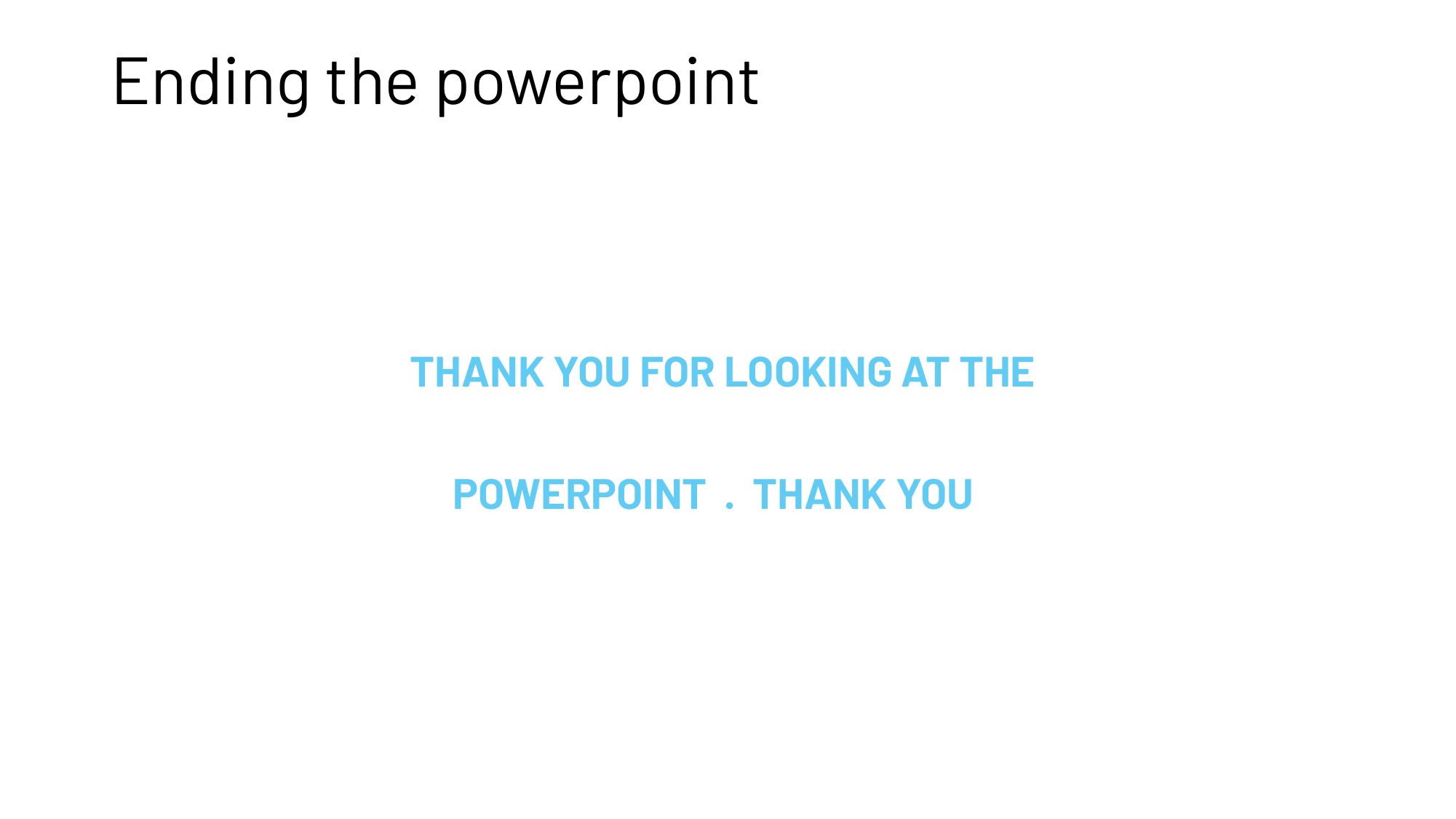

# Ending the powerpoint

                                   THANK YOU FOR LOOKING AT THE

                                        POWERPOINT  .  THANK YOU